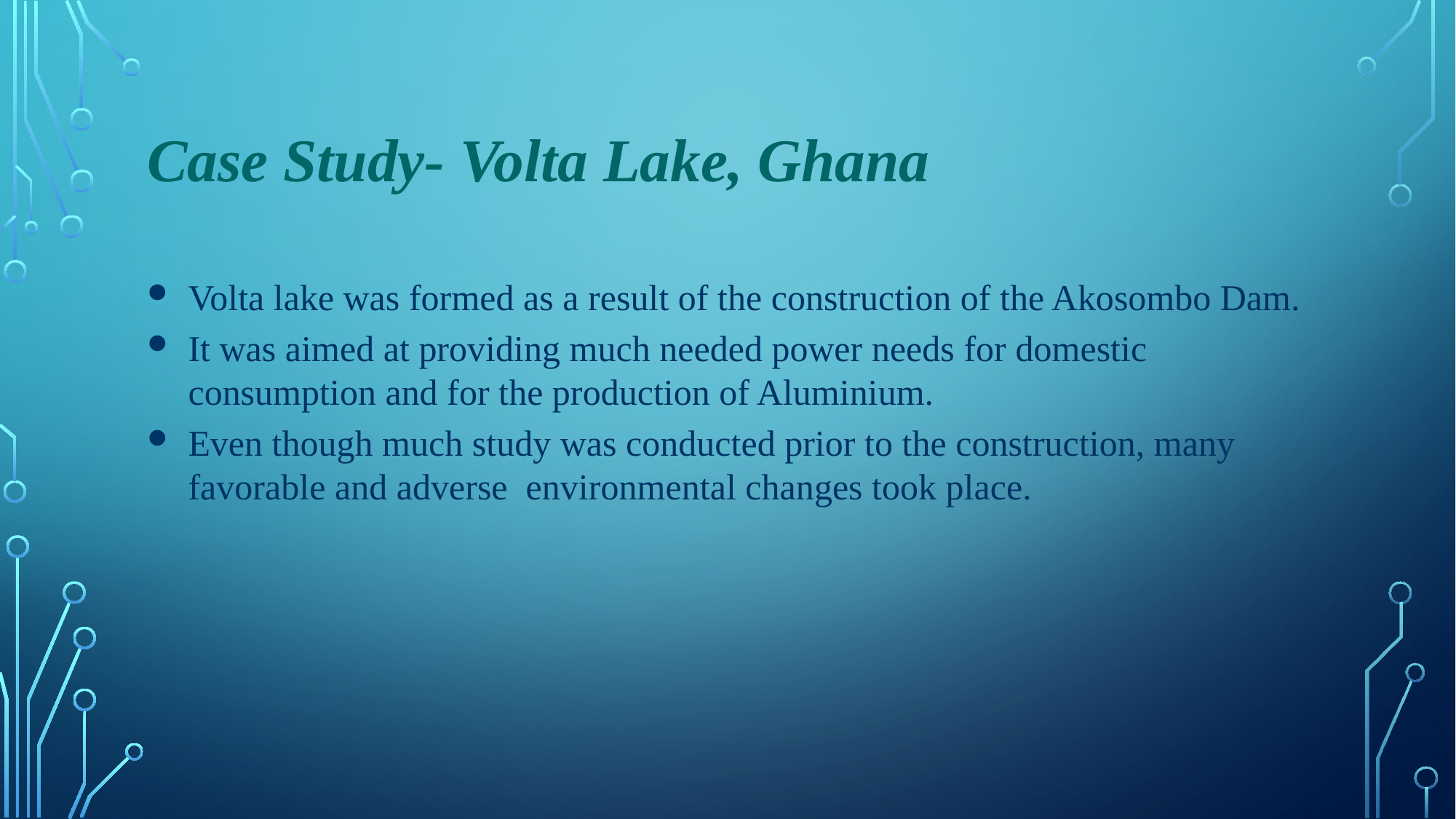

# Case Study- Volta Lake, Ghana
Volta lake was formed as a result of the construction of the Akosombo Dam.
It was aimed at providing much needed power needs for domestic consumption and for the production of Aluminium.
Even though much study was conducted prior to the construction, many favorable and adverse  environmental changes took place.